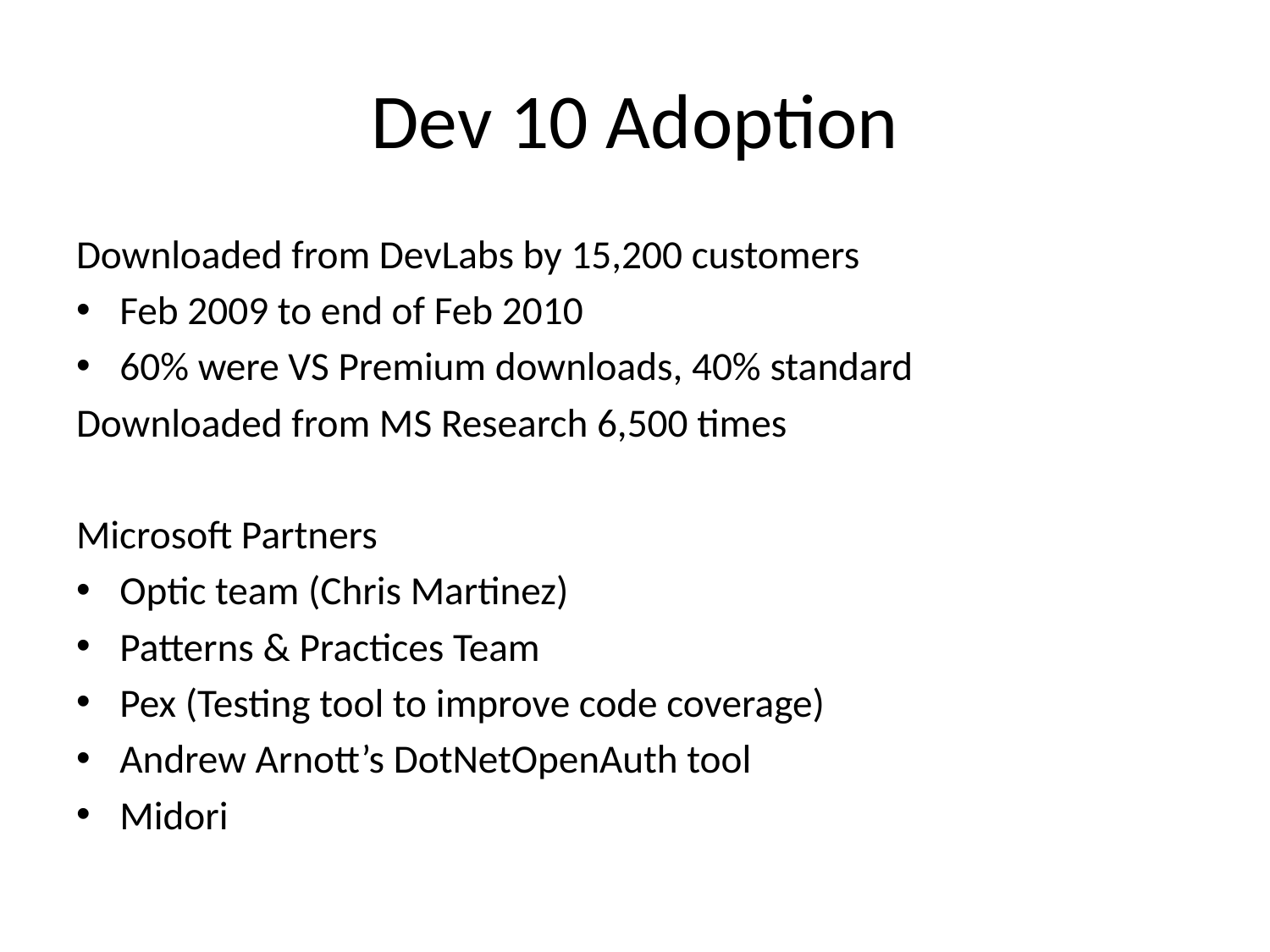

# Dev 10 Adoption
Downloaded from DevLabs by 15,200 customers
Feb 2009 to end of Feb 2010
60% were VS Premium downloads, 40% standard
Downloaded from MS Research 6,500 times

Microsoft Partners
Optic team (Chris Martinez)
Patterns & Practices Team
Pex (Testing tool to improve code coverage)
Andrew Arnott’s DotNetOpenAuth tool
Midori